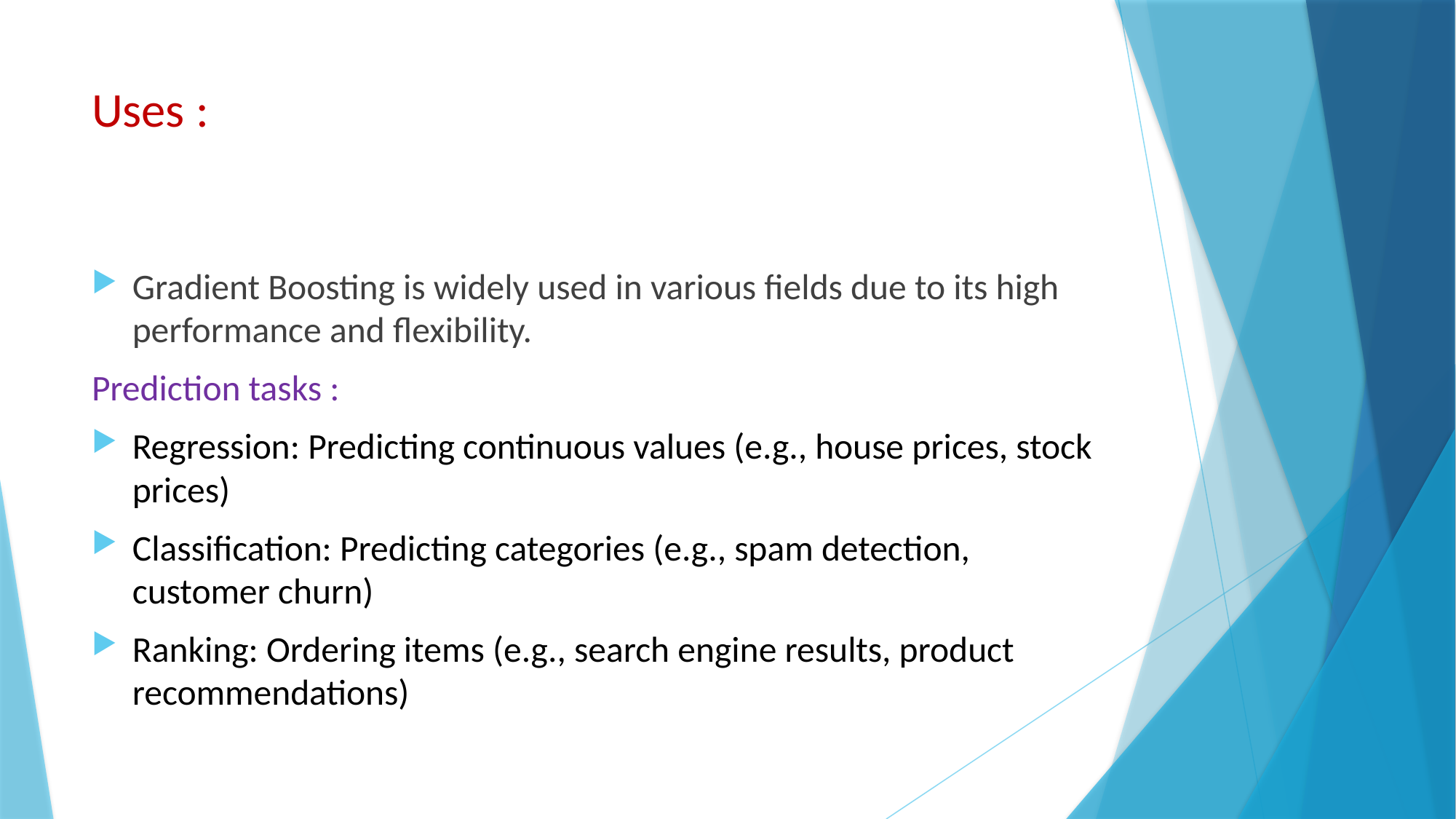

# Uses :
Gradient Boosting is widely used in various fields due to its high performance and flexibility.
Prediction tasks :
Regression: Predicting continuous values (e.g., house prices, stock prices)
Classification: Predicting categories (e.g., spam detection, customer churn)
Ranking: Ordering items (e.g., search engine results, product recommendations)